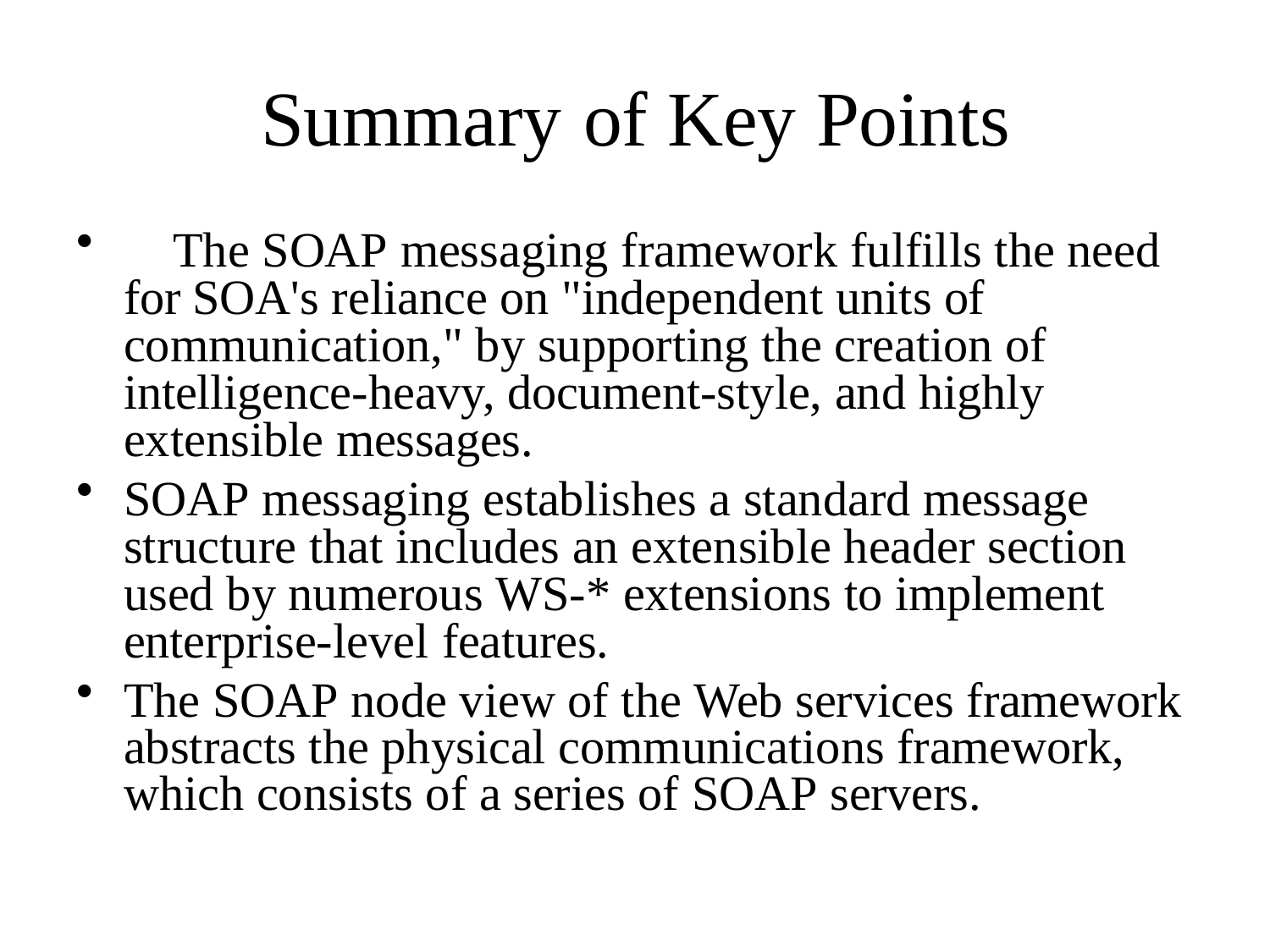

# Summary	of	Key	Points
	The SOAP messaging framework fulfills the need for SOA's reliance on "independent units of communication," by supporting the creation of intelligence-heavy, document-style, and highly extensible messages.
SOAP messaging establishes a standard message structure that includes an extensible header section used by numerous WS-* extensions to implement enterprise-level features.
The SOAP node view of the Web services framework abstracts the physical communications framework, which consists of a series of SOAP servers.